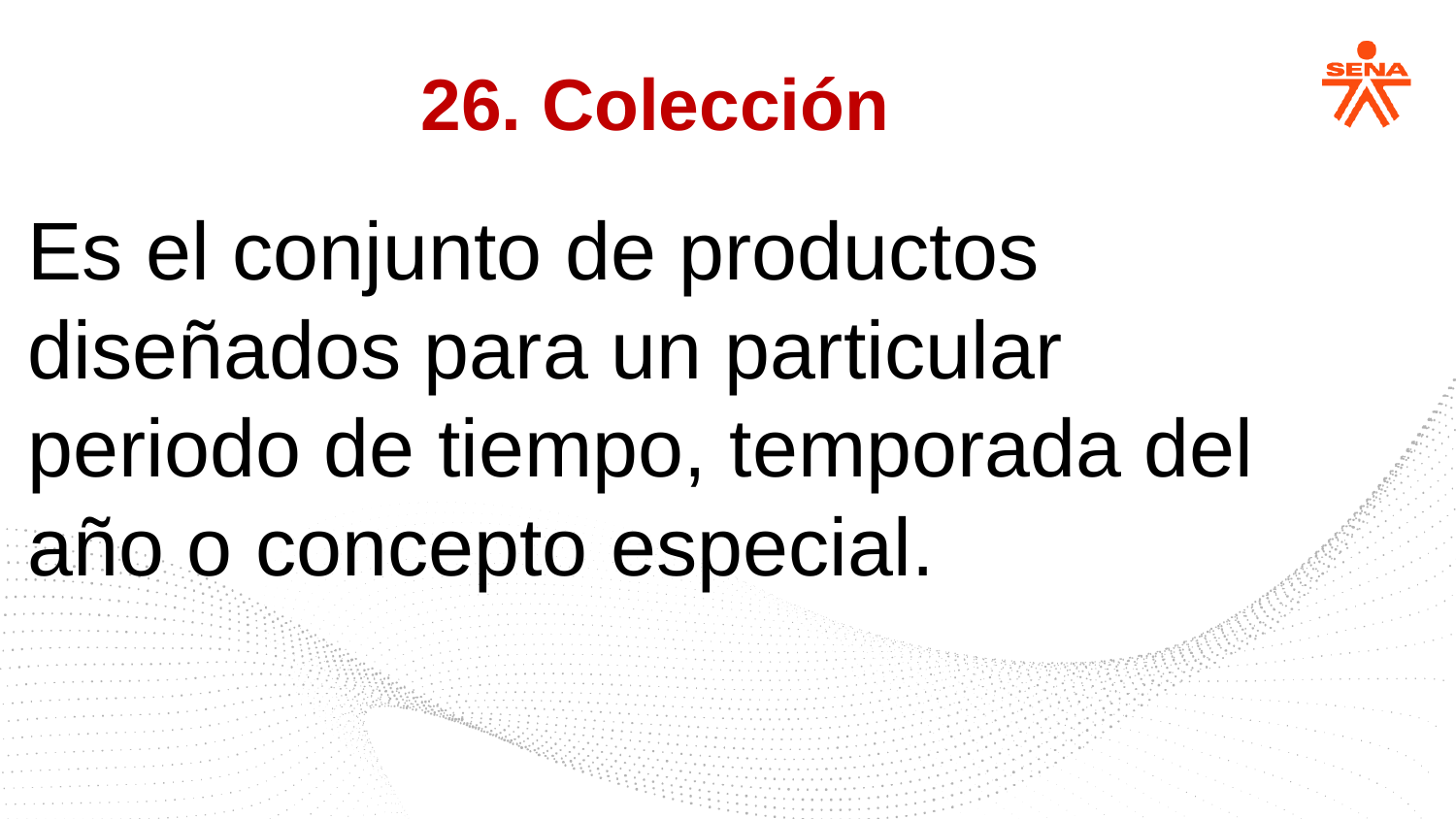

26. Colección
Es el conjunto de productos diseñados para un particular periodo de tiempo, temporada del año o concepto especial.